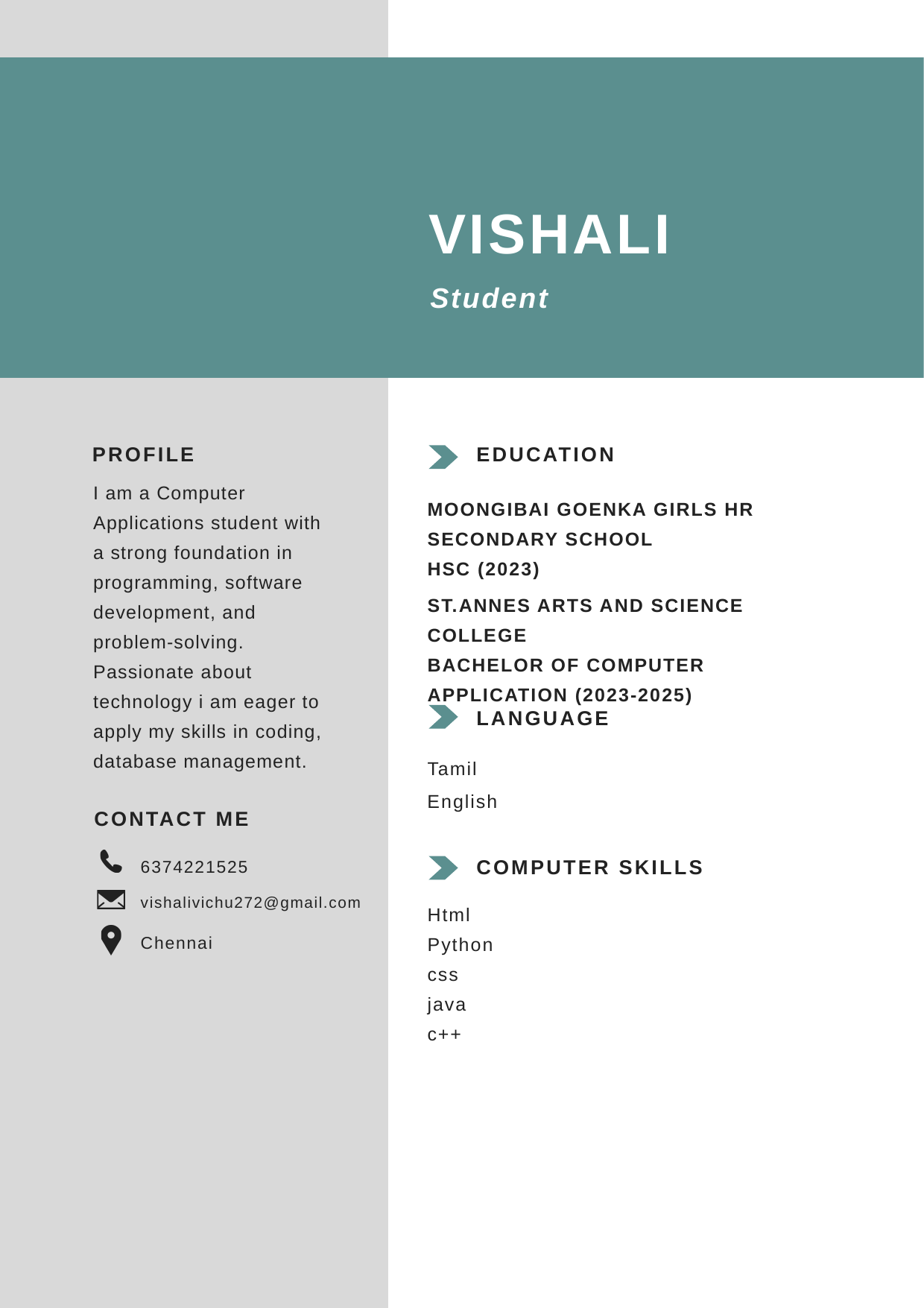

VISHALI
Student
PROFILE
EDUCATION

I am a Computer Applications student with a strong foundation in programming, software development, and problem-solving. Passionate about technology i am eager to apply my skills in coding, database management.
MOONGIBAI GOENKA GIRLS HR SECONDARY SCHOOL
HSC (2023)
ST.ANNES ARTS AND SCIENCE COLLEGE
BACHELOR OF COMPUTER APPLICATION (2023-2025)

LANGUAGE
Tamil
English
CONTACT ME
6374221525

COMPUTER SKILLS
vishalivichu272@gmail.com

Html
Python
css
java
c++

Chennai